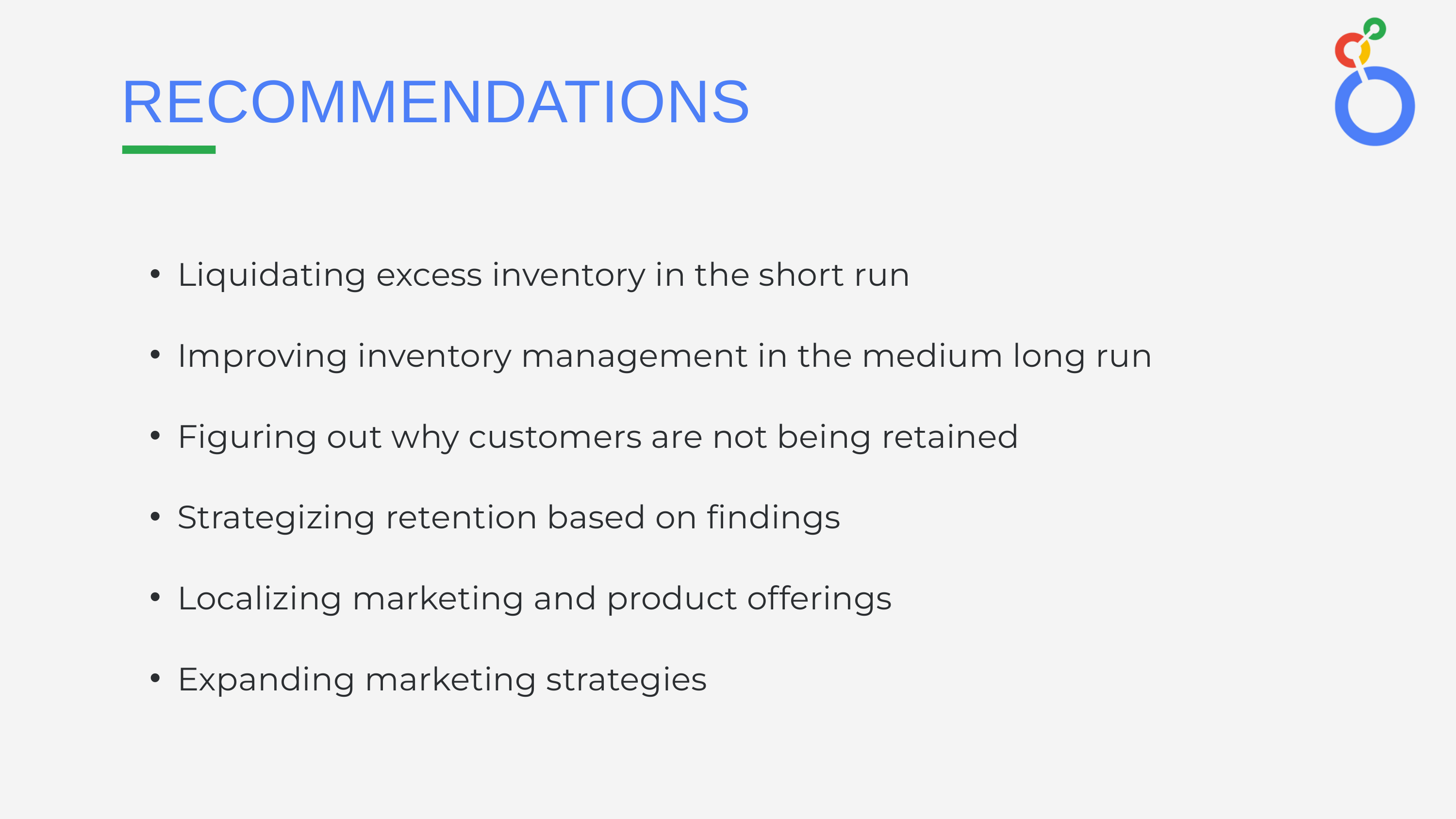

RECOMMENDATIONS

Liquidating excess inventory in the short run
Improving inventory management in the medium long run
Figuring out why customers are not being retained
Strategizing retention based on findings
Localizing marketing and product offerings
Expanding marketing strategies